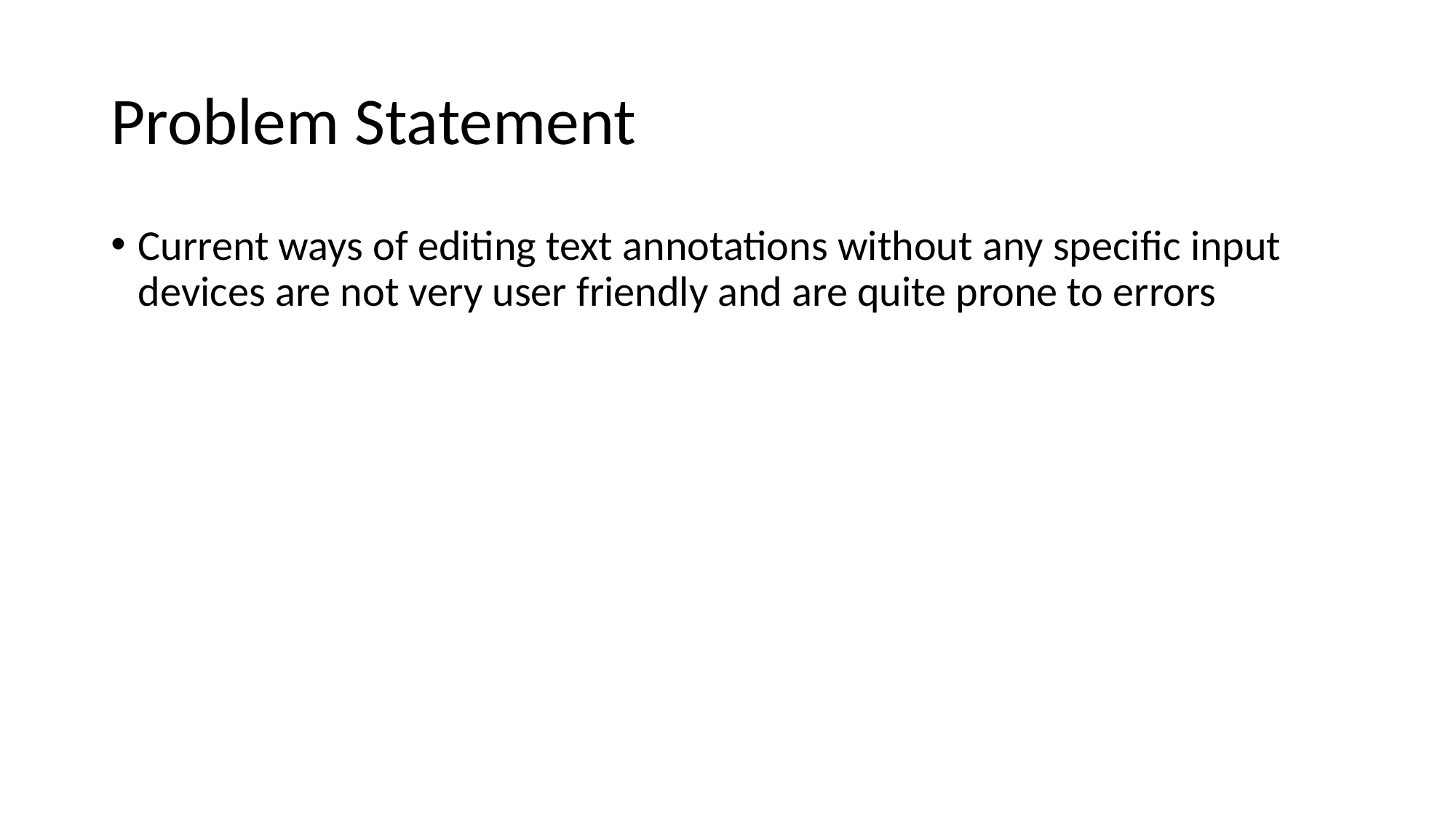

# Problem Statement
Current ways of editing text annotations without any specific input devices are not very user friendly and are quite prone to errors